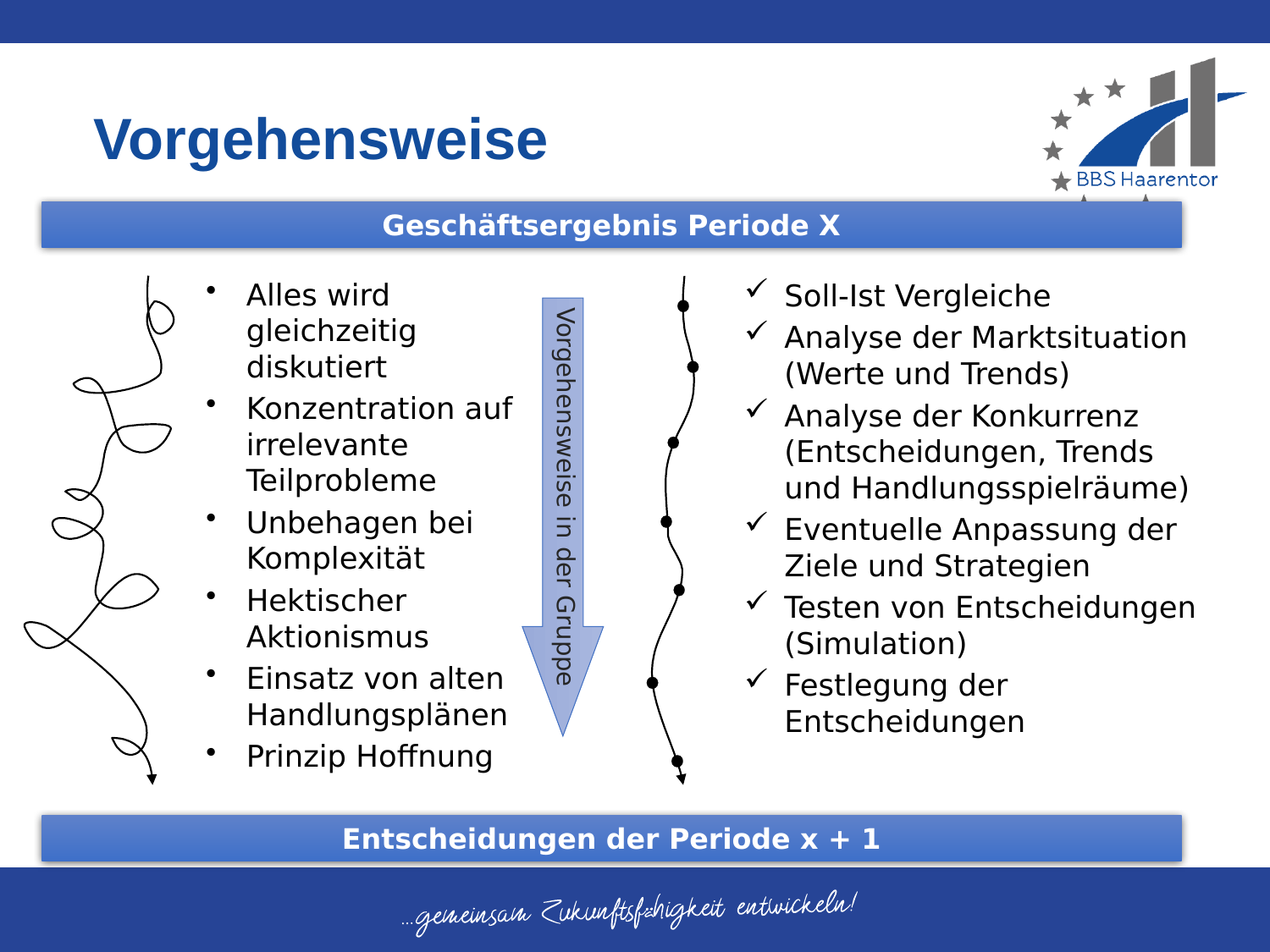

# Vorgehensweise
Geschäftsergebnis Periode X
Alles wird gleichzeitig
diskutiert
Konzentration auf irrelevante Teilprobleme
Unbehagen bei Komplexität
Hektischer Aktionismus
Einsatz von alten Handlungsplänen
Prinzip Hoffnung
Soll-Ist Vergleiche
Analyse der Marktsituation (Werte und Trends)
Analyse der Konkurrenz (Entscheidungen, Trends und Handlungsspielräume)
Eventuelle Anpassung der Ziele und Strategien
Testen von Entscheidungen
(Simulation)
Festlegung der Entscheidungen

  Vorgehensweise in der Gruppe
Entscheidungen der Periode x + 1